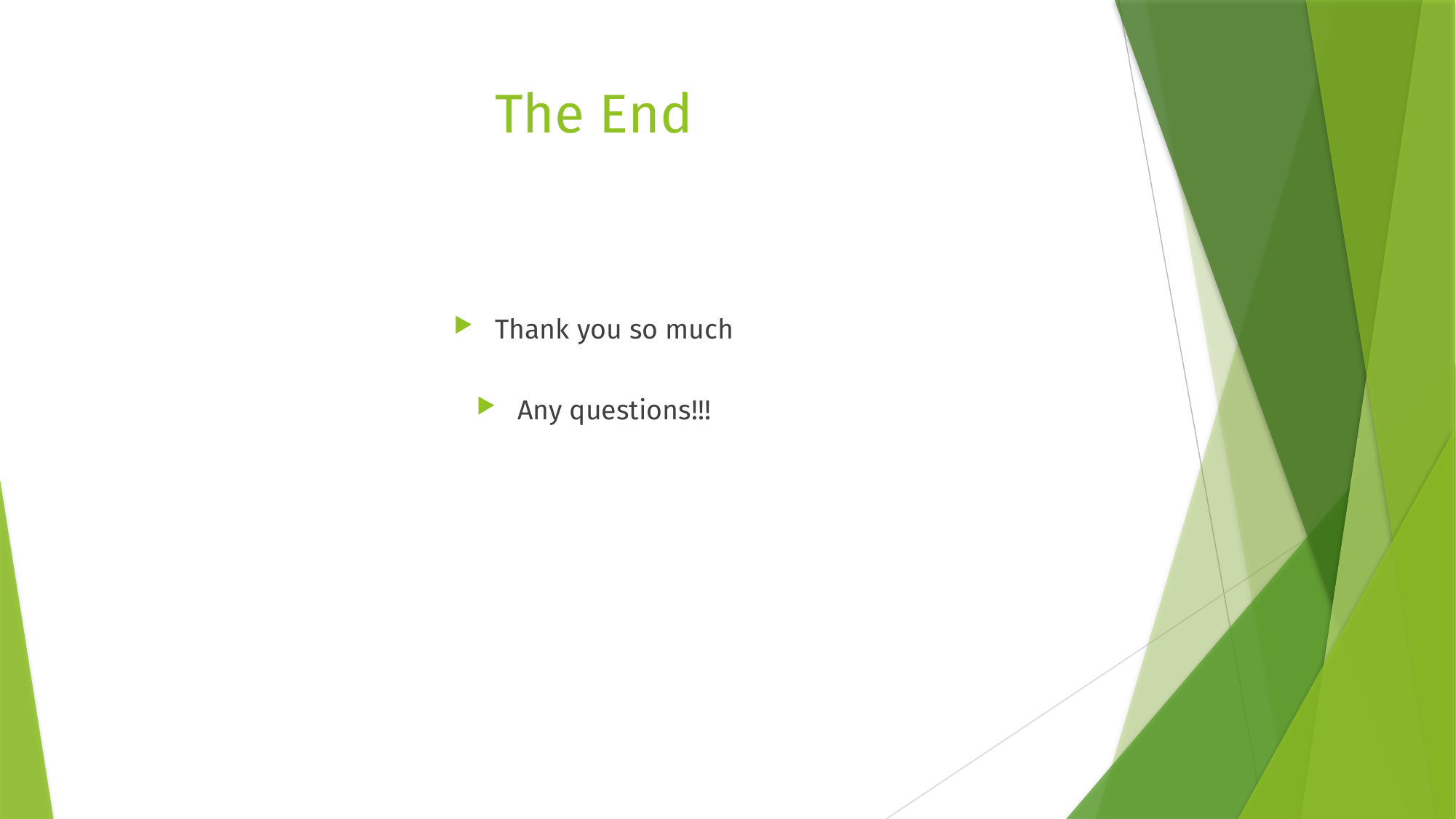

# The End

Thank you so much
Any questions!!!